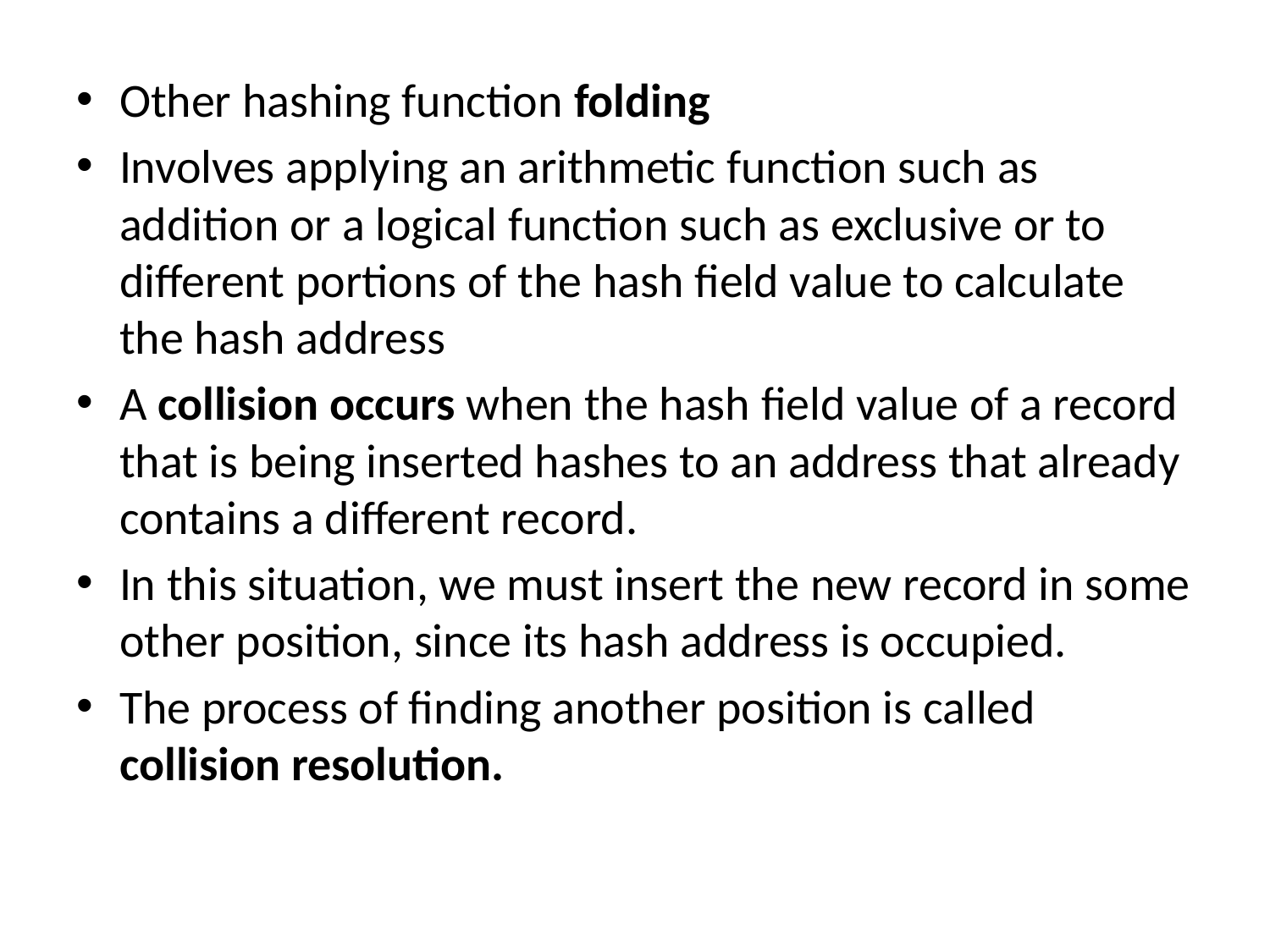

Other hashing function folding
Involves applying an arithmetic function such as addition or a logical function such as exclusive or to different portions of the hash field value to calculate the hash address
A collision occurs when the hash field value of a record that is being inserted hashes to an address that already contains a different record.
In this situation, we must insert the new record in some other position, since its hash address is occupied.
The process of finding another position is called collision resolution.